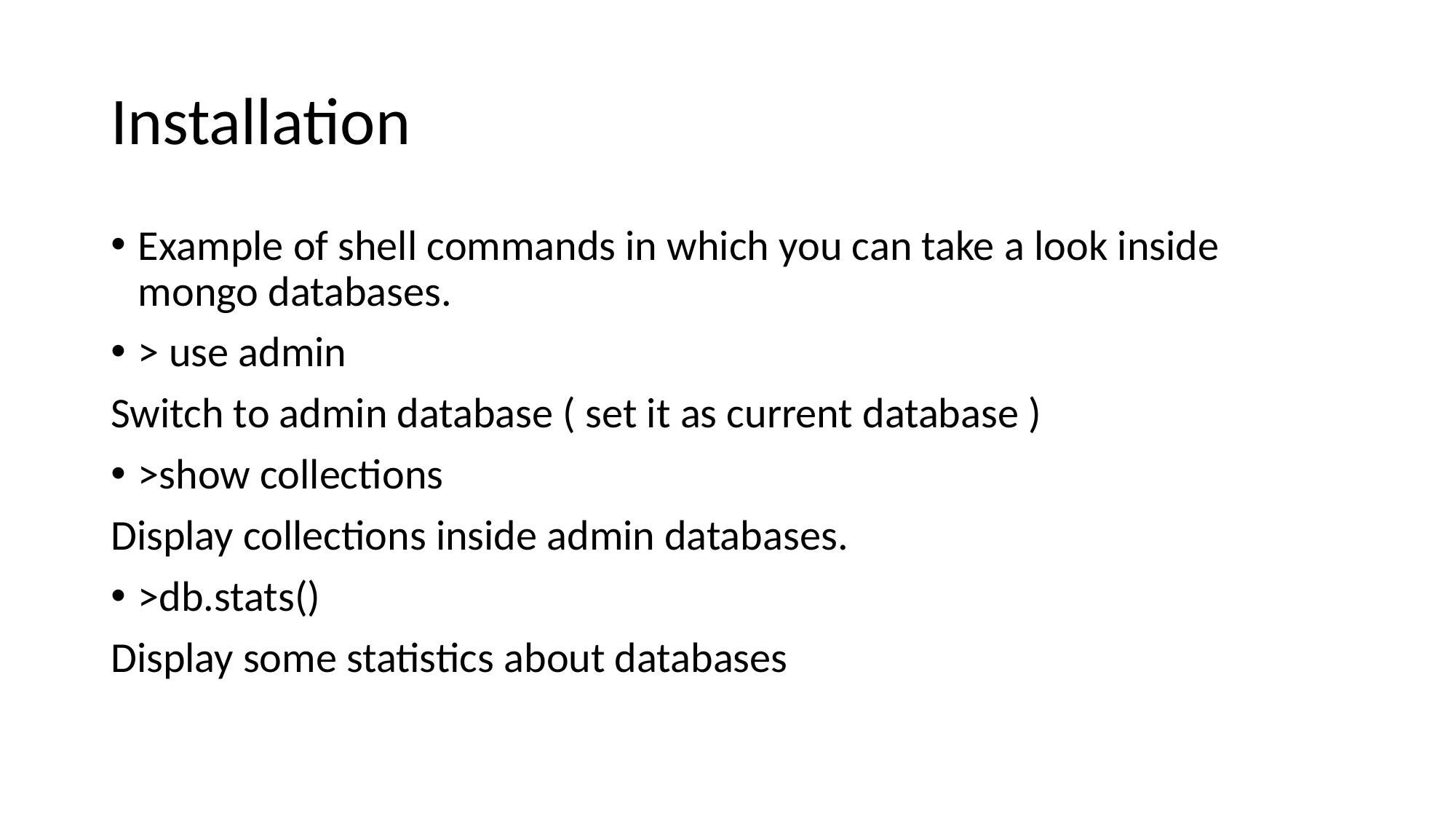

# Installation
Example of shell commands in which you can take a look inside mongo databases.
> use admin
Switch to admin database ( set it as current database )
>show collections
Display collections inside admin databases.
>db.stats()
Display some statistics about databases